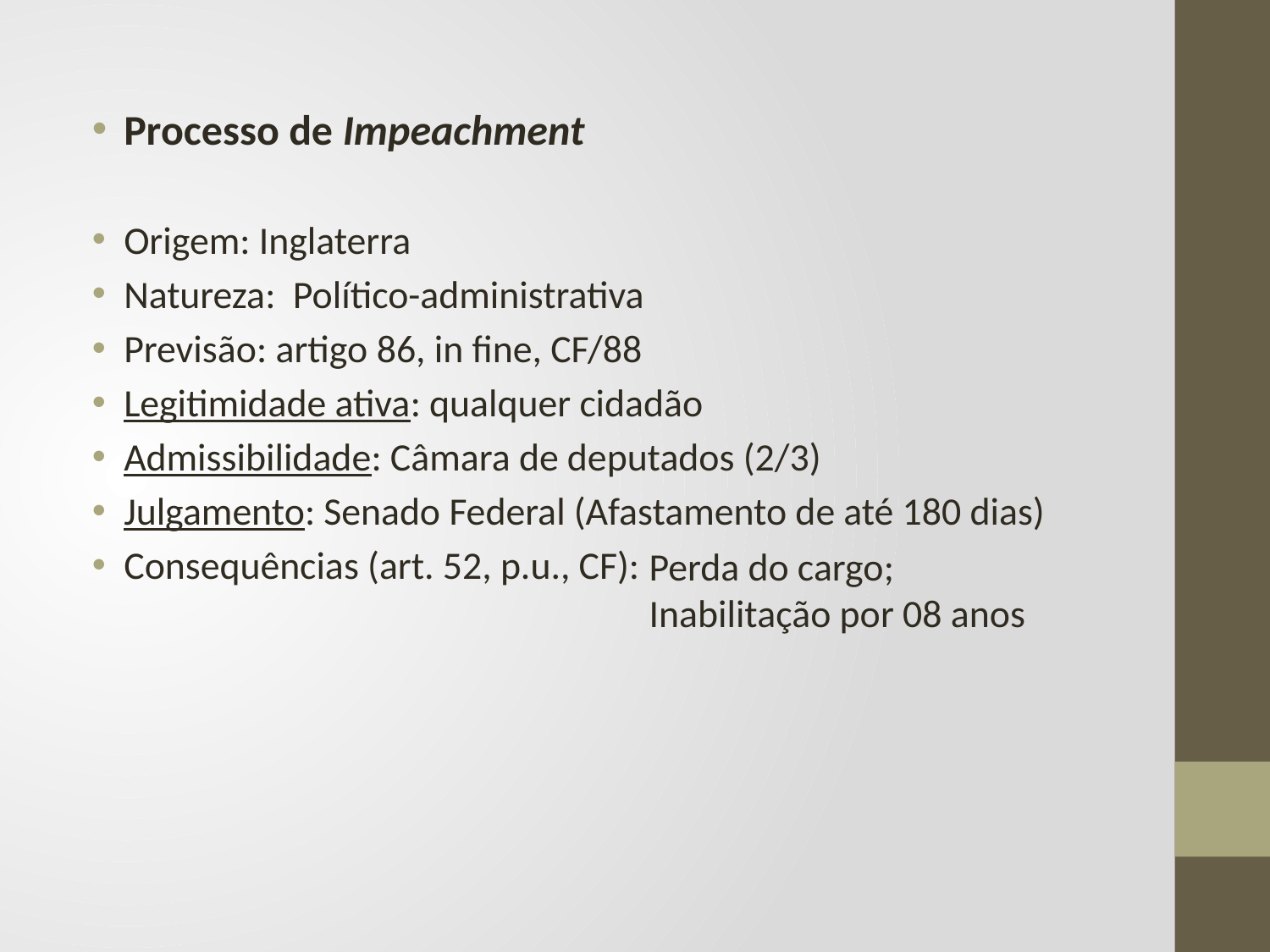

Processo de Impeachment

Origem: Inglaterra
Natureza:  Político-administrativa
Previsão: artigo 86, in fine, CF/88
Legitimidade ativa: qualquer cidadão
Admissibilidade: Câmara de deputados (2/3)
Julgamento: Senado Federal (Afastamento de até 180 dias)
Consequências (art. 52, p.u., CF):

Perda do cargo;
Inabilitação por 08 anos